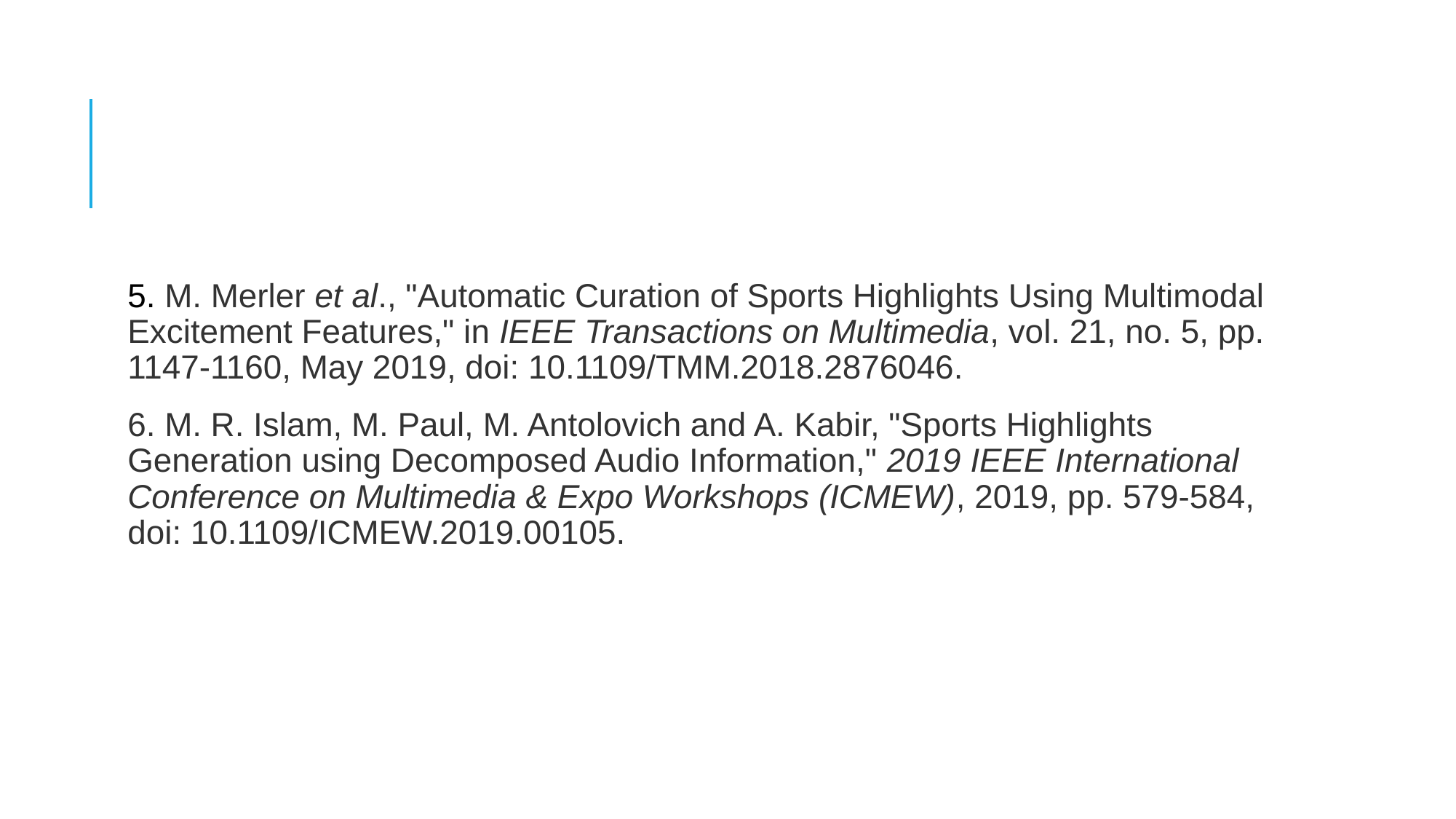

#
5. M. Merler et al., "Automatic Curation of Sports Highlights Using Multimodal Excitement Features," in IEEE Transactions on Multimedia, vol. 21, no. 5, pp. 1147-1160, May 2019, doi: 10.1109/TMM.2018.2876046.
6. M. R. Islam, M. Paul, M. Antolovich and A. Kabir, "Sports Highlights Generation using Decomposed Audio Information," 2019 IEEE International Conference on Multimedia & Expo Workshops (ICMEW), 2019, pp. 579-584, doi: 10.1109/ICMEW.2019.00105.